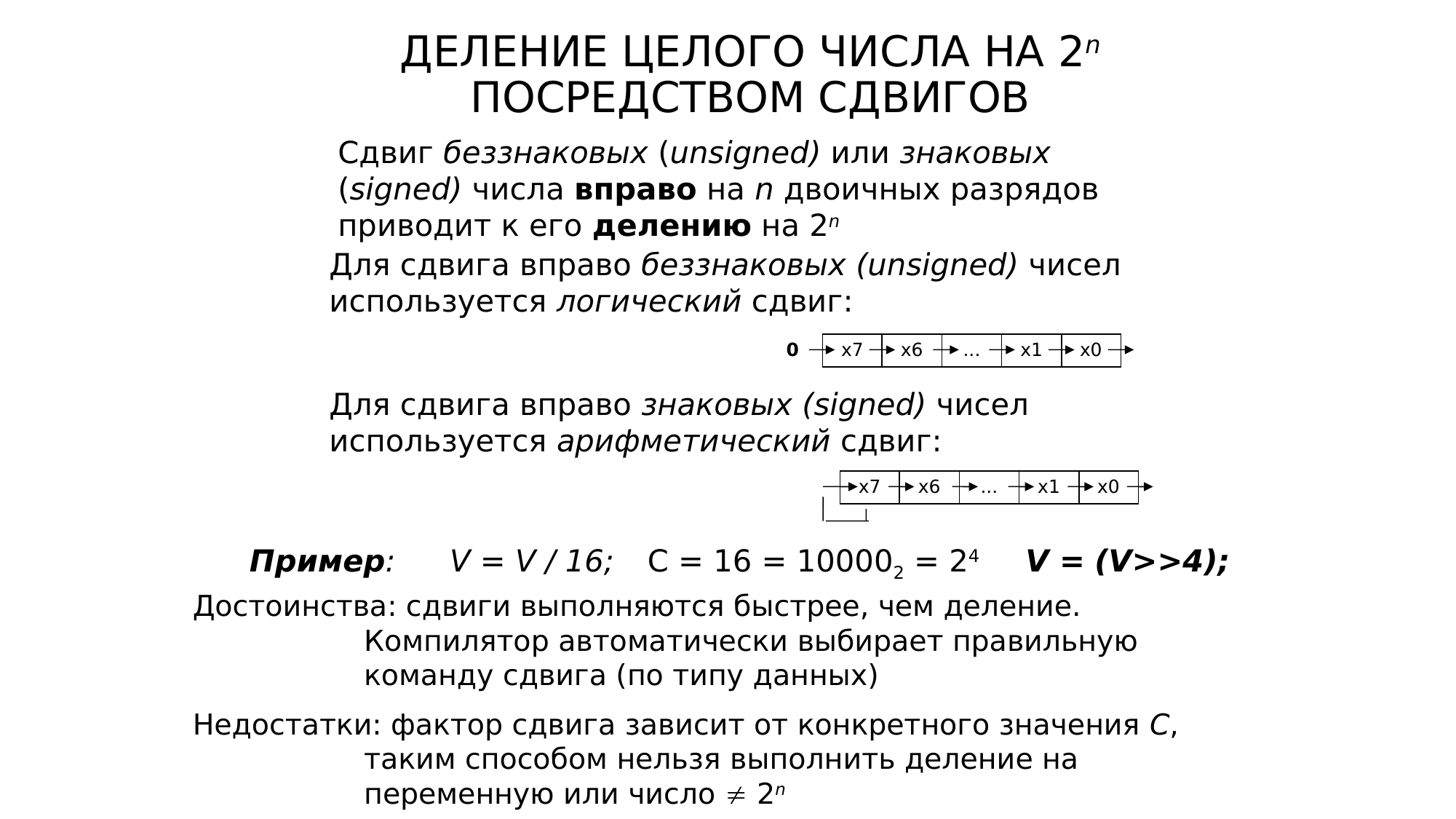

# ДЕЛЕНИЕ ЦЕЛОГО ЧИСЛА НА 2n ПОСРЕДСТВОМ СДВИГОВ
Сдвиг беззнаковых (unsigned) или знаковых (signed) числа вправо на n двоичных разрядов приводит к его делению на 2n
Для сдвига вправо беззнаковых (unsigned) чисел используется логический сдвиг:

Для сдвига вправо знаковых (signed) чисел используется арифметический сдвиг:

| 0 | x7 | x6 | ... | x1 | x0 |  |
| --- | --- | --- | --- | --- | --- | --- |

|  | x7 | x6 | ... | x1 | x0 |  |
| --- | --- | --- | --- | --- | --- | --- |

Пример:
V = V / 16;
С = 16 = 100002 = 24
V = (V>>4);
Достоинства: сдвиги выполняются быстрее, чем деление. Компилятор автоматически выбирает правильную команду сдвига (по типу данных)
Недостатки: фактор сдвига зависит от конкретного значения C, таким способом нельзя выполнить деление на переменную или число ≠ 2n